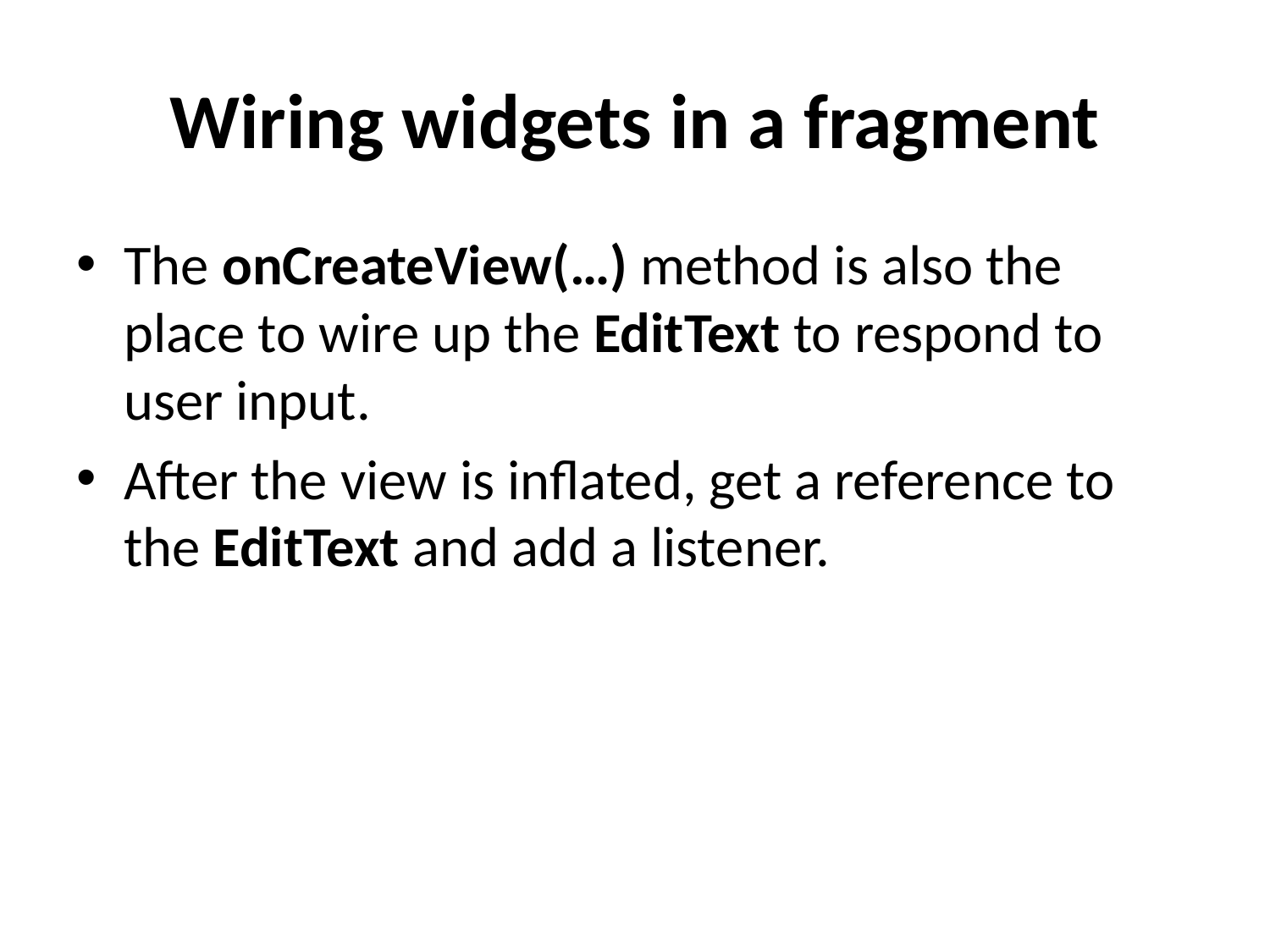

# Wiring widgets in a fragment
The onCreateView(…) method is also the place to wire up the EditText to respond to user input.
After the view is inflated, get a reference to the EditText and add a listener.